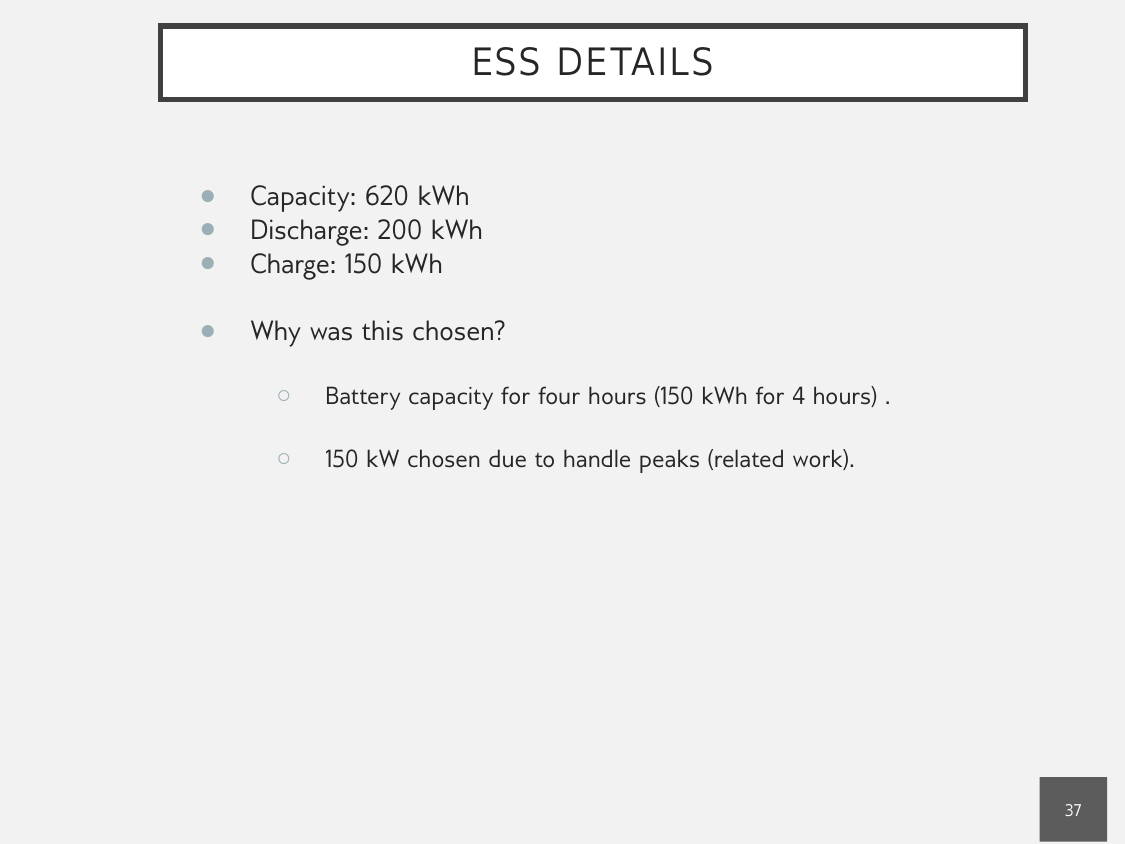

# ESS Details
Capacity: 620 kWh
Discharge: 200 kWh
Charge: 150 kWh

Why was this chosen?
Battery capacity for four hours (150 kWh for 4 hours) .
150 kW chosen due to handle peaks (related work).
37